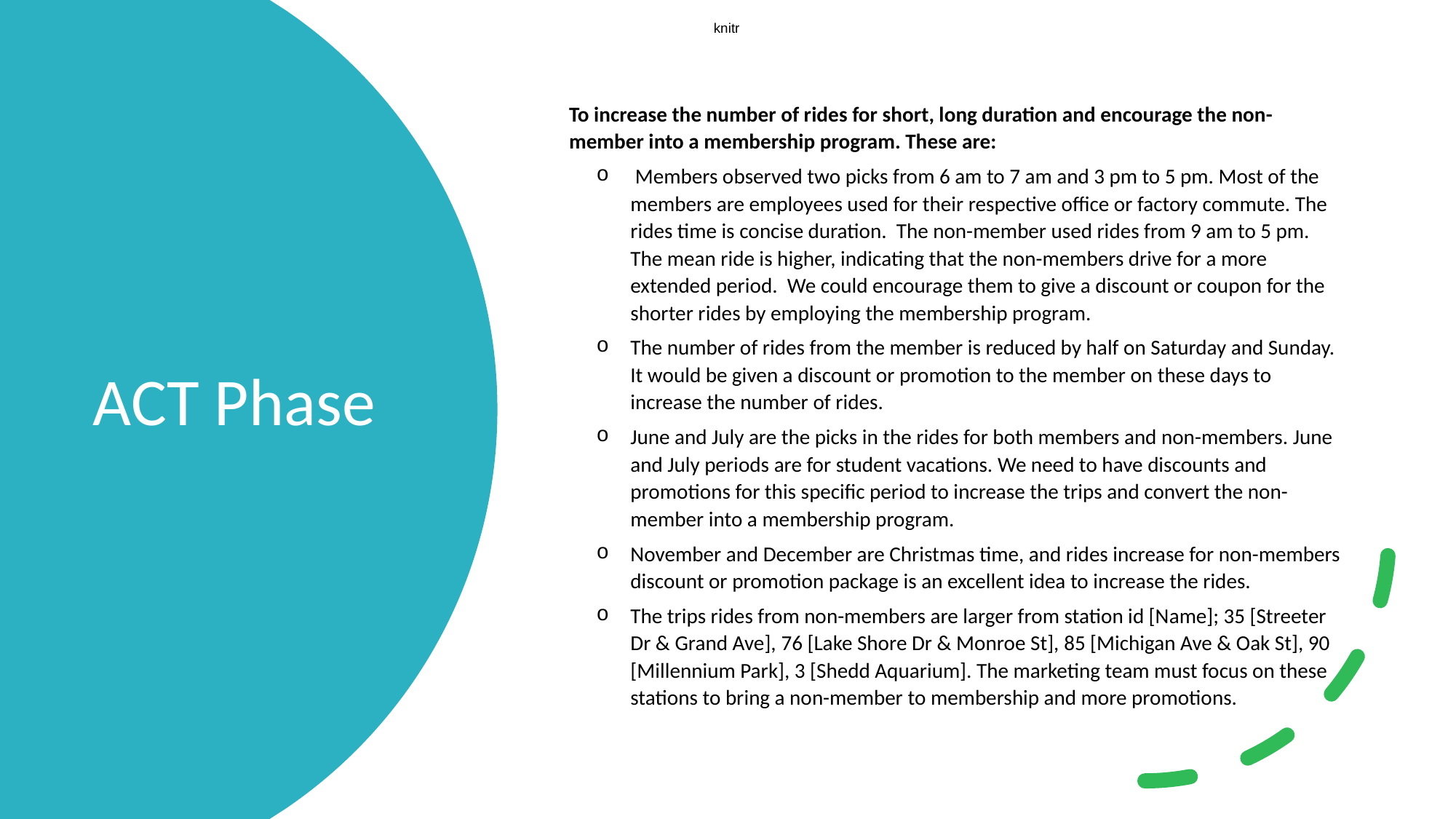

knitr

To increase the number of rides for short, long duration and encourage the non-member into a membership program. These are:
 Members observed two picks from 6 am to 7 am and 3 pm to 5 pm. Most of the members are employees used for their respective office or factory commute. The rides time is concise duration.  The non-member used rides from 9 am to 5 pm. The mean ride is higher, indicating that the non-members drive for a more extended period.  We could encourage them to give a discount or coupon for the shorter rides by employing the membership program.
The number of rides from the member is reduced by half on Saturday and Sunday. It would be given a discount or promotion to the member on these days to increase the number of rides.
June and July are the picks in the rides for both members and non-members. June and July periods are for student vacations. We need to have discounts and promotions for this specific period to increase the trips and convert the non-member into a membership program.
November and December are Christmas time, and rides increase for non-members discount or promotion package is an excellent idea to increase the rides.
The trips rides from non-members are larger from station id [Name]; 35 [Streeter Dr & Grand Ave], 76 [Lake Shore Dr & Monroe St], 85 [Michigan Ave & Oak St], 90 [Millennium Park], 3 [Shedd Aquarium]. The marketing team must focus on these stations to bring a non-member to membership and more promotions.
# ACT Phase